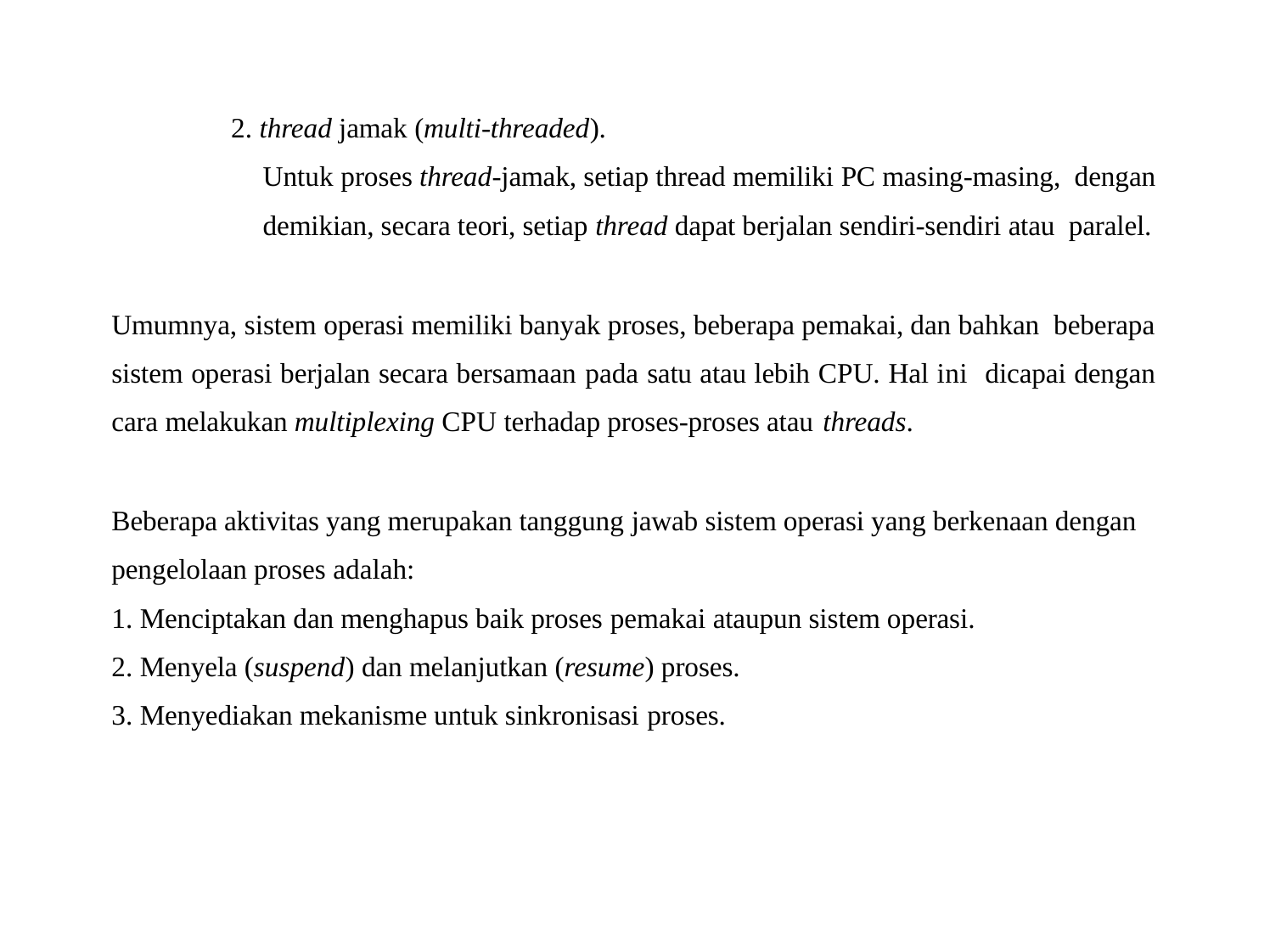

2. thread jamak (multi-threaded).
Untuk proses thread-jamak, setiap thread memiliki PC masing-masing,  dengan demikian, secara teori, setiap thread dapat berjalan sendiri-sendiri atau  paralel.

Umumnya, sistem operasi memiliki banyak proses, beberapa pemakai, dan bahkan  beberapa sistem operasi berjalan secara bersamaan pada satu atau lebih CPU. Hal ini  dicapai dengan cara melakukan multiplexing CPU terhadap proses-proses atau threads.

Beberapa aktivitas yang merupakan tanggung jawab sistem operasi yang berkenaan dengan  pengelolaan proses adalah:
Menciptakan dan menghapus baik proses pemakai ataupun sistem operasi.
Menyela (suspend) dan melanjutkan (resume) proses.
Menyediakan mekanisme untuk sinkronisasi proses.